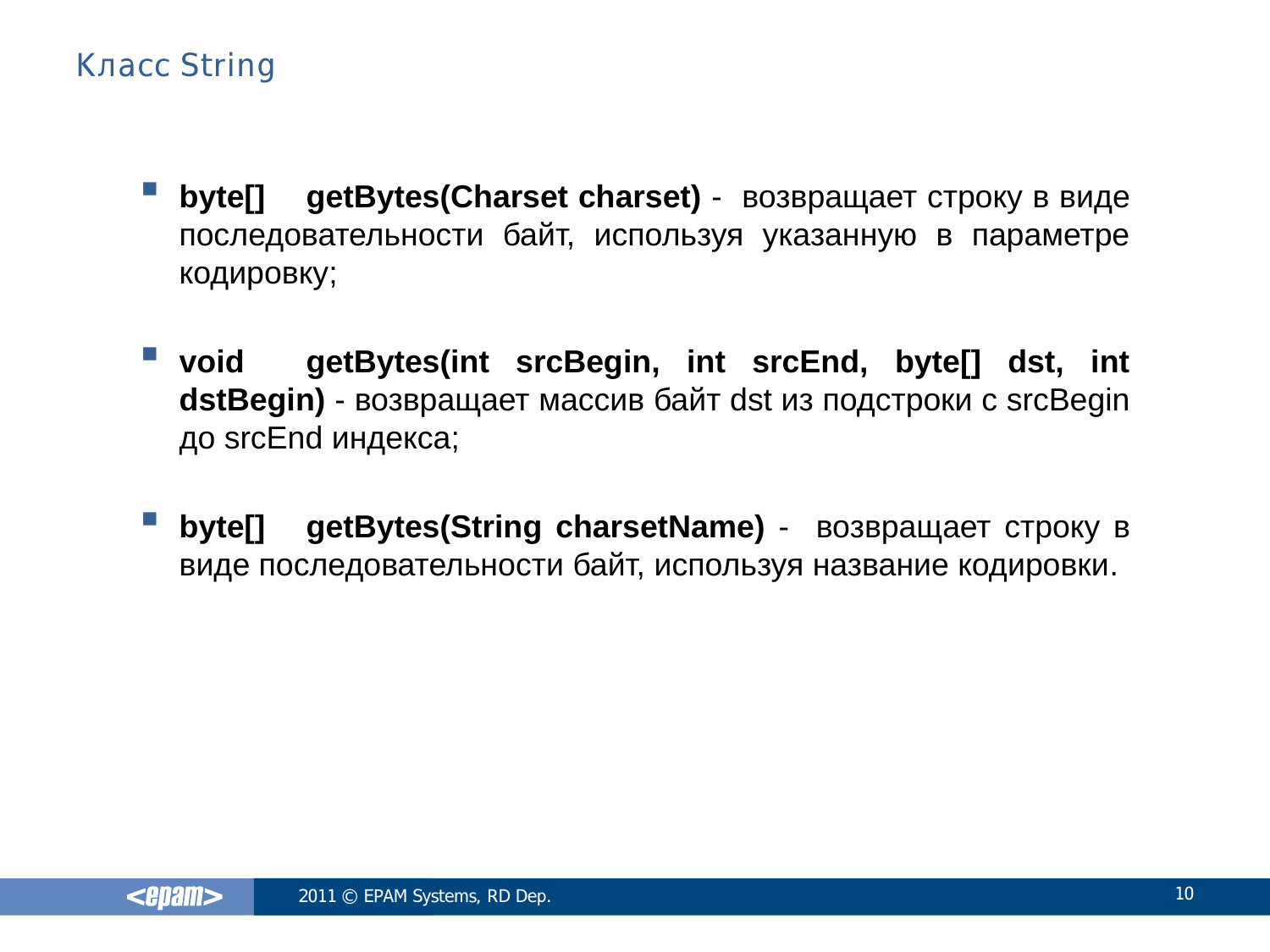

# Класс String
byte[]	getBytes(Charset charset) -  возвращает строку в виде последовательности байт, используя указанную в параметре кодировку;

void	getBytes(int srcBegin, int srcEnd, byte[] dst, int dstBegin) - возвращает массив байт dst из подстроки с srcBegin до srcEnd индекса;

byte[]	getBytes(String charsetName) -  возвращает строку в виде последовательности байт, используя название кодировки.

10
2011 © EPAM Systems, RD Dep.